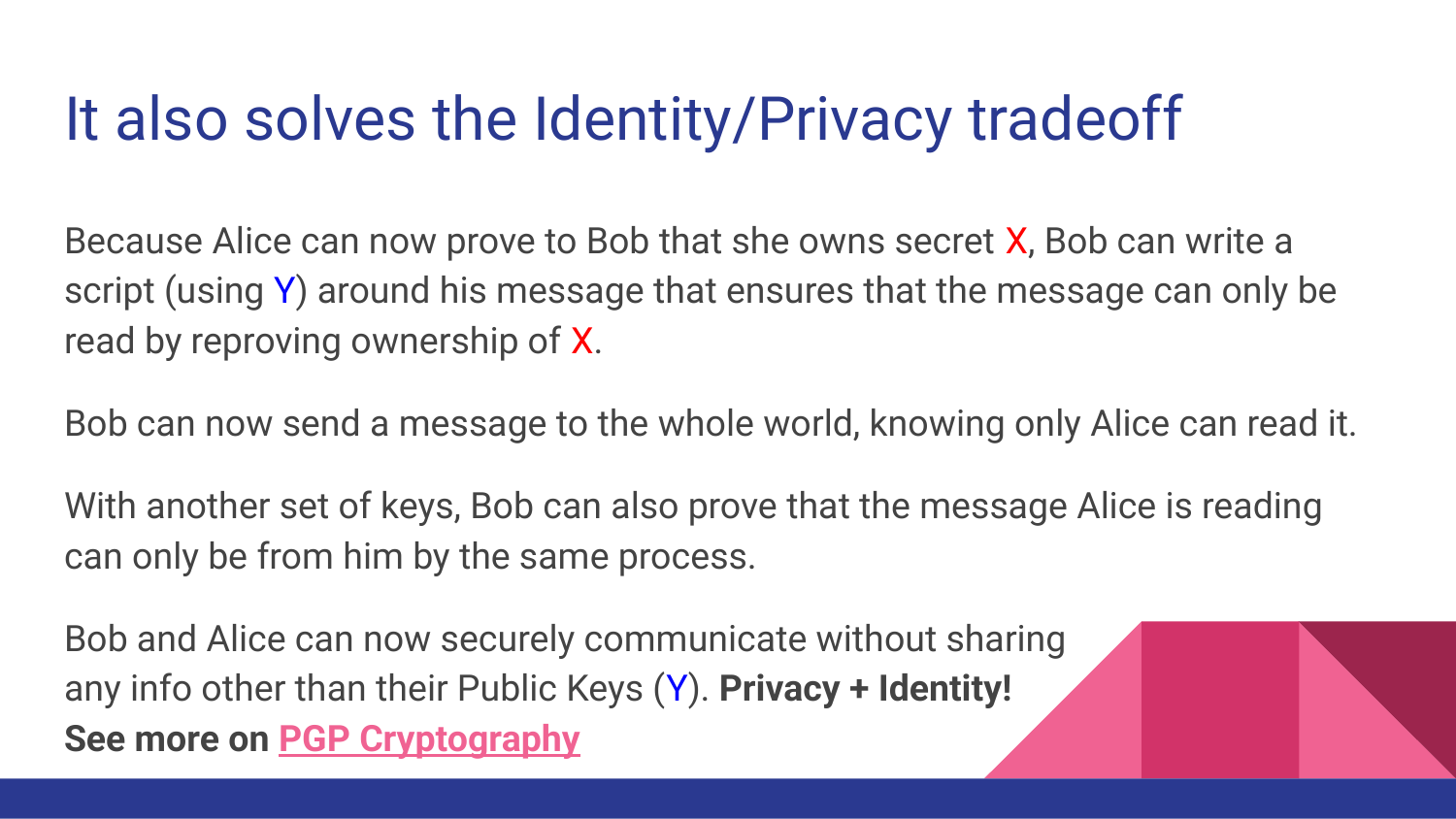

# It also solves the Identity/Privacy tradeoff
Because Alice can now prove to Bob that she owns secret X, Bob can write a script (using Y) around his message that ensures that the message can only be read by reproving ownership of X.
Bob can now send a message to the whole world, knowing only Alice can read it.
With another set of keys, Bob can also prove that the message Alice is reading can only be from him by the same process.
Bob and Alice can now securely communicate without sharing
any info other than their Public Keys (Y). Privacy + Identity!
See more on PGP Cryptography